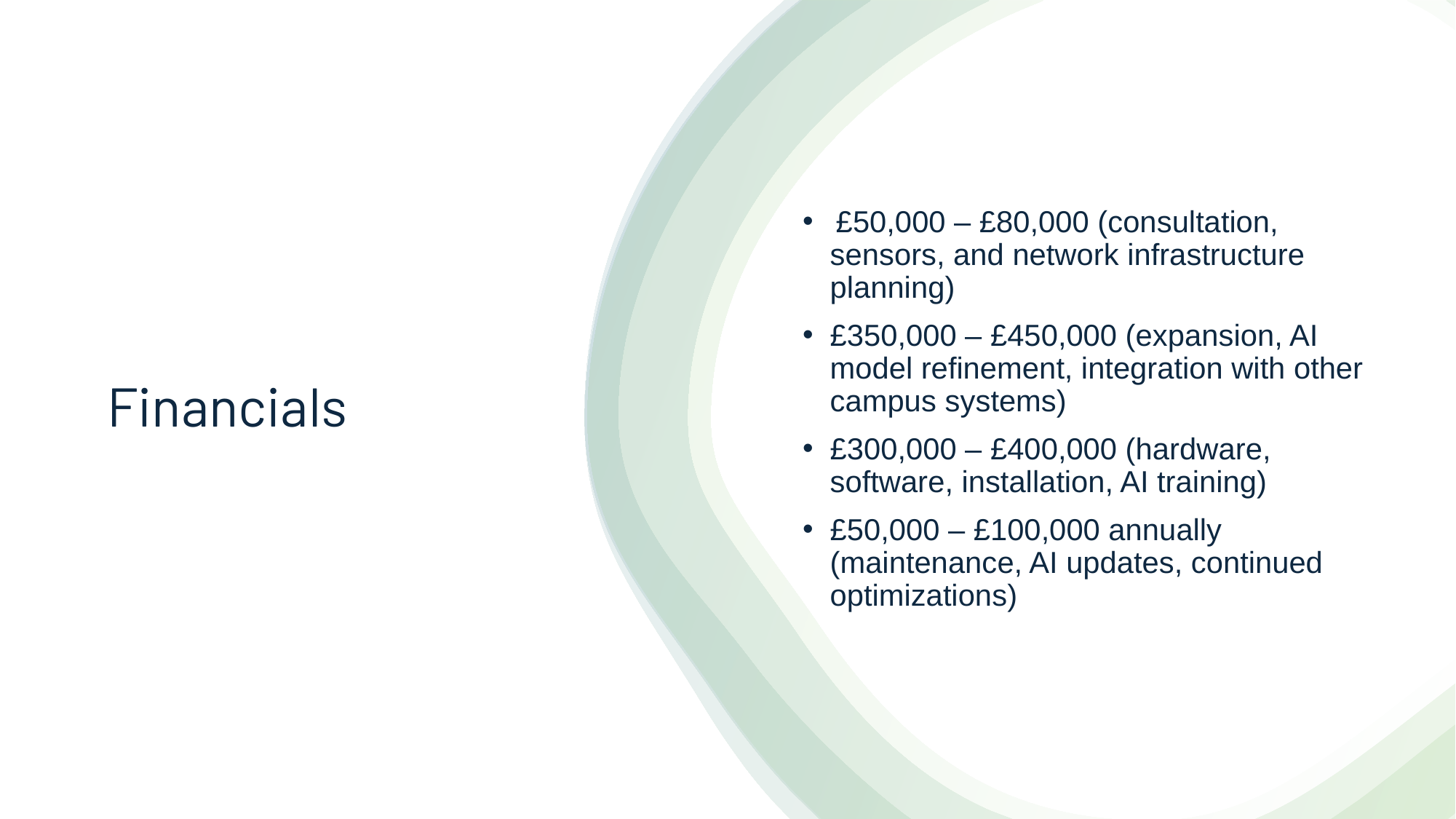

£50,000 – £80,000 (consultation, sensors, and network infrastructure planning)
£350,000 – £450,000 (expansion, AI model refinement, integration with other campus systems)
£300,000 – £400,000 (hardware, software, installation, AI training)
£50,000 – £100,000 annually (maintenance, AI updates, continued optimizations)
# Financials